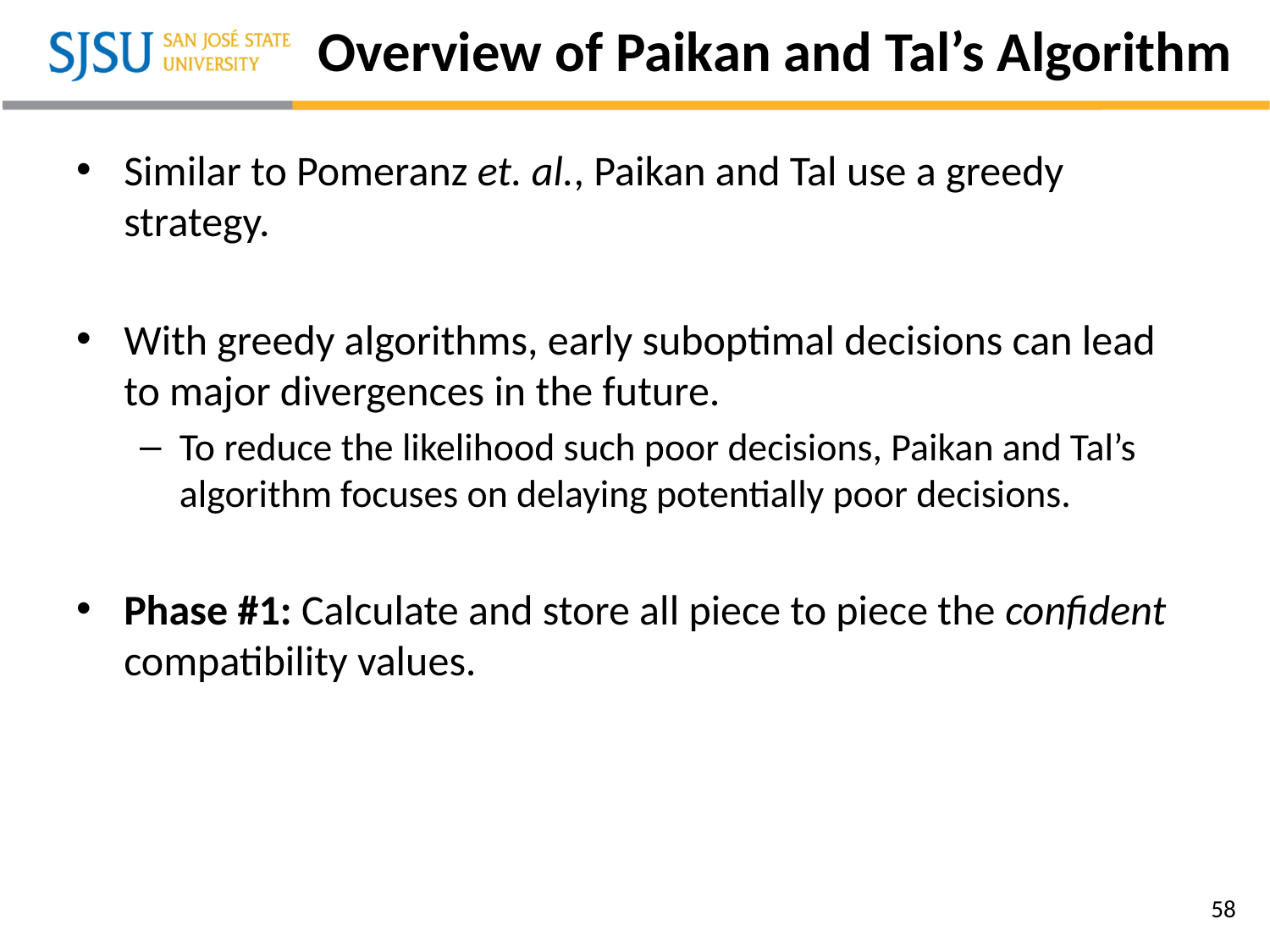

# Overview of Paikan and Tal’s Algorithm
Similar to Pomeranz et. al., Paikan and Tal use a greedy strategy.

With greedy algorithms, early suboptimal decisions can lead to major divergences in the future.
To reduce the likelihood such poor decisions, Paikan and Tal’s algorithm focuses on delaying potentially poor decisions.

Phase #1: Calculate and store all piece to piece the confident compatibility values.

58